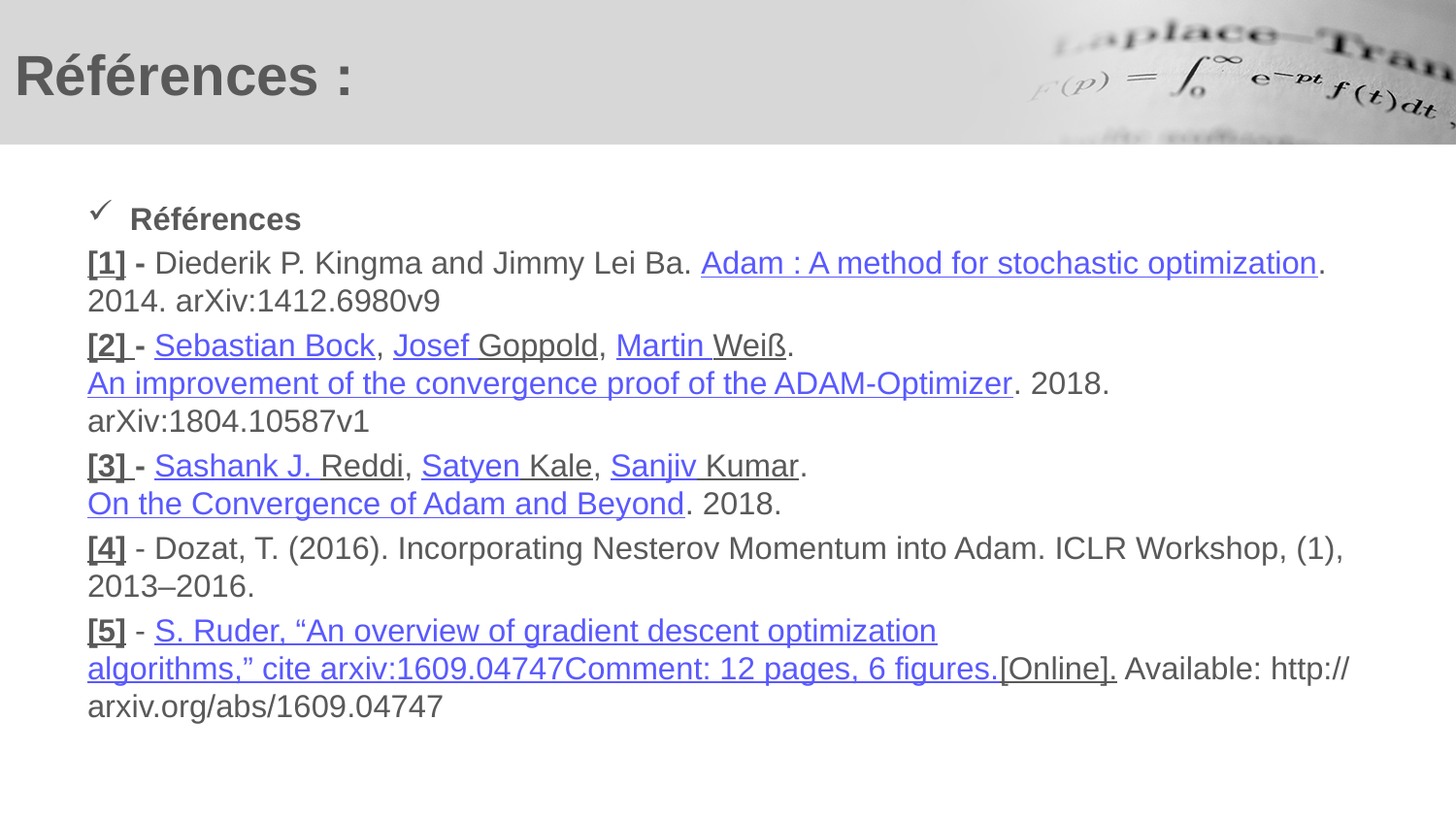

# Références :
Références
[1] - Diederik P. Kingma and Jimmy Lei Ba. Adam : A method for stochastic optimization. 2014. arXiv:1412.6980v9
[2] - Sebastian Bock, Josef Goppold, Martin Weiß. An improvement of the convergence proof of the ADAM-Optimizer. 2018. arXiv:1804.10587v1
[3] - Sashank J. Reddi, Satyen Kale, Sanjiv Kumar. On the Convergence of Adam and Beyond. 2018.
[4] - Dozat, T. (2016). Incorporating Nesterov Momentum into Adam. ICLR Workshop, (1), 2013–2016.
[5] - S. Ruder, “An overview of gradient descent optimization
algorithms,” cite arxiv:1609.04747Comment: 12 pages, 6 figures.
[Online]. Available: http://arxiv.org/abs/1609.04747